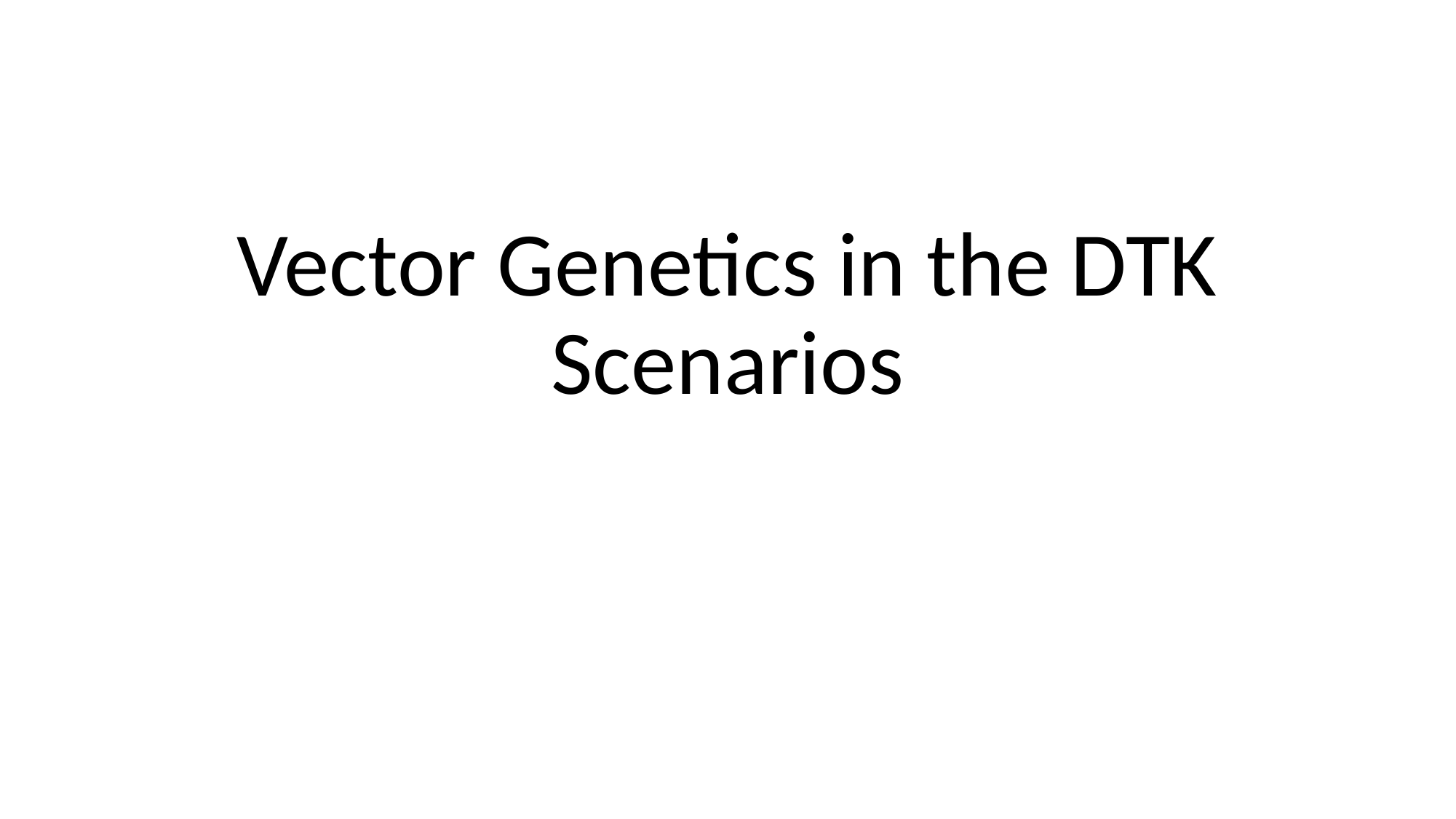

# Vector Genetics in the DTK Scenarios